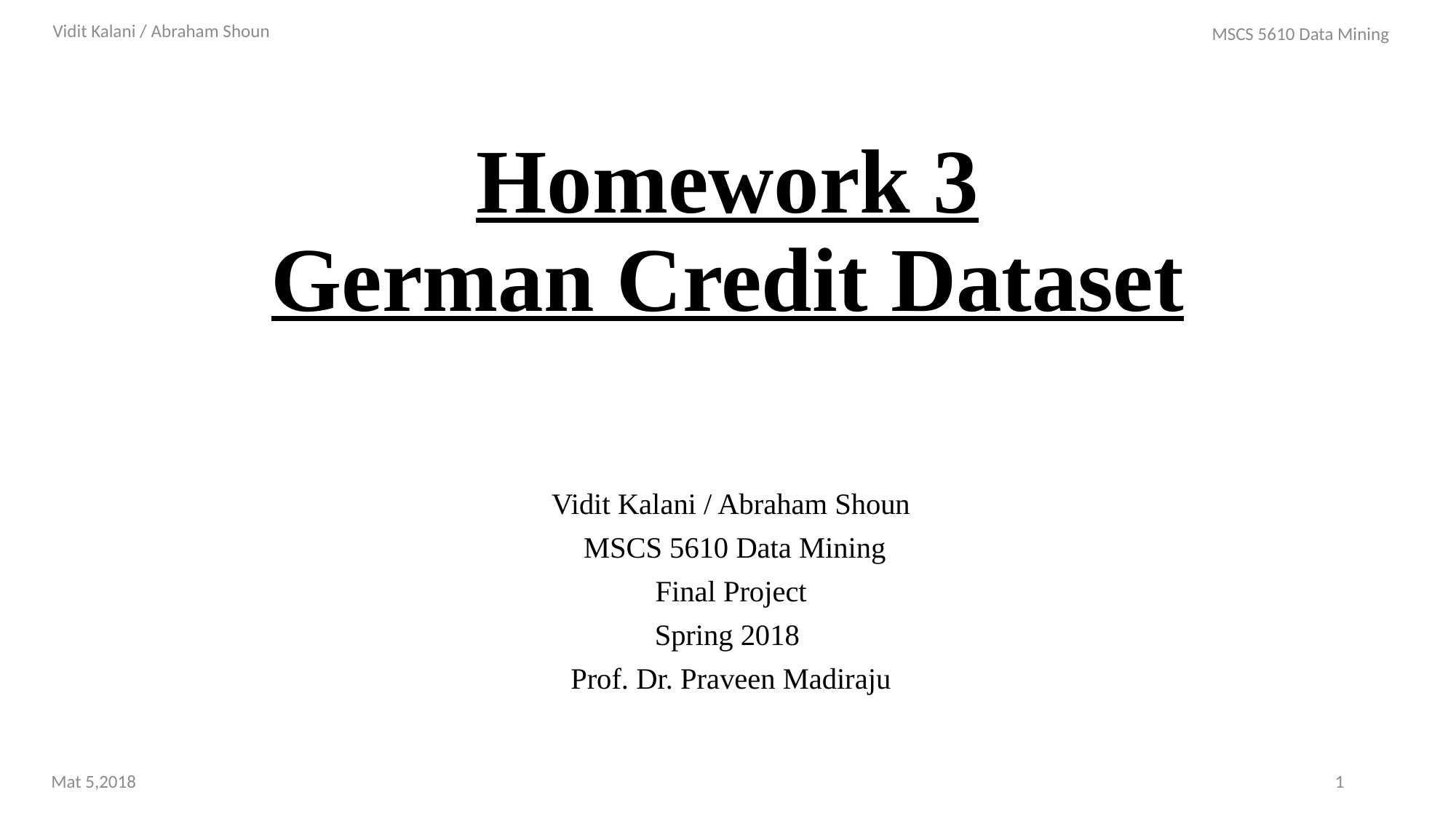

Vidit Kalani / Abraham Shoun
MSCS 5610 Data Mining
# Homework 3 German Credit Dataset
Vidit Kalani / Abraham Shoun
 MSCS 5610 Data Mining
Final Project
Spring 2018
Prof. Dr. Praveen Madiraju

Mat 5,2018
1